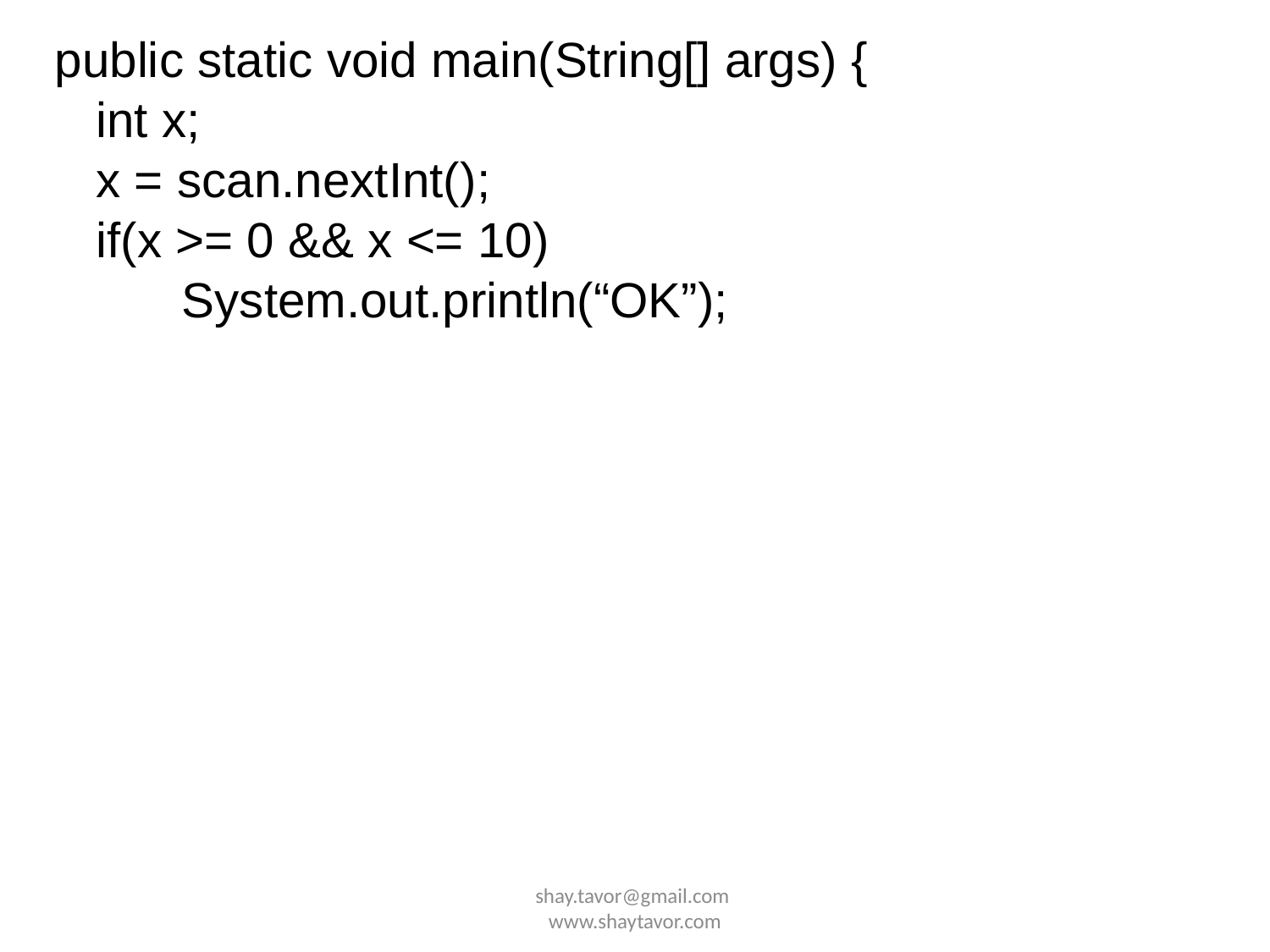

public static void main(String[] args) {
   int x;
   x = scan.nextInt();
   if(x >= 0 && x <= 10)
	System.out.println(“OK”);
shay.tavor@gmail.com  www.shaytavor.com